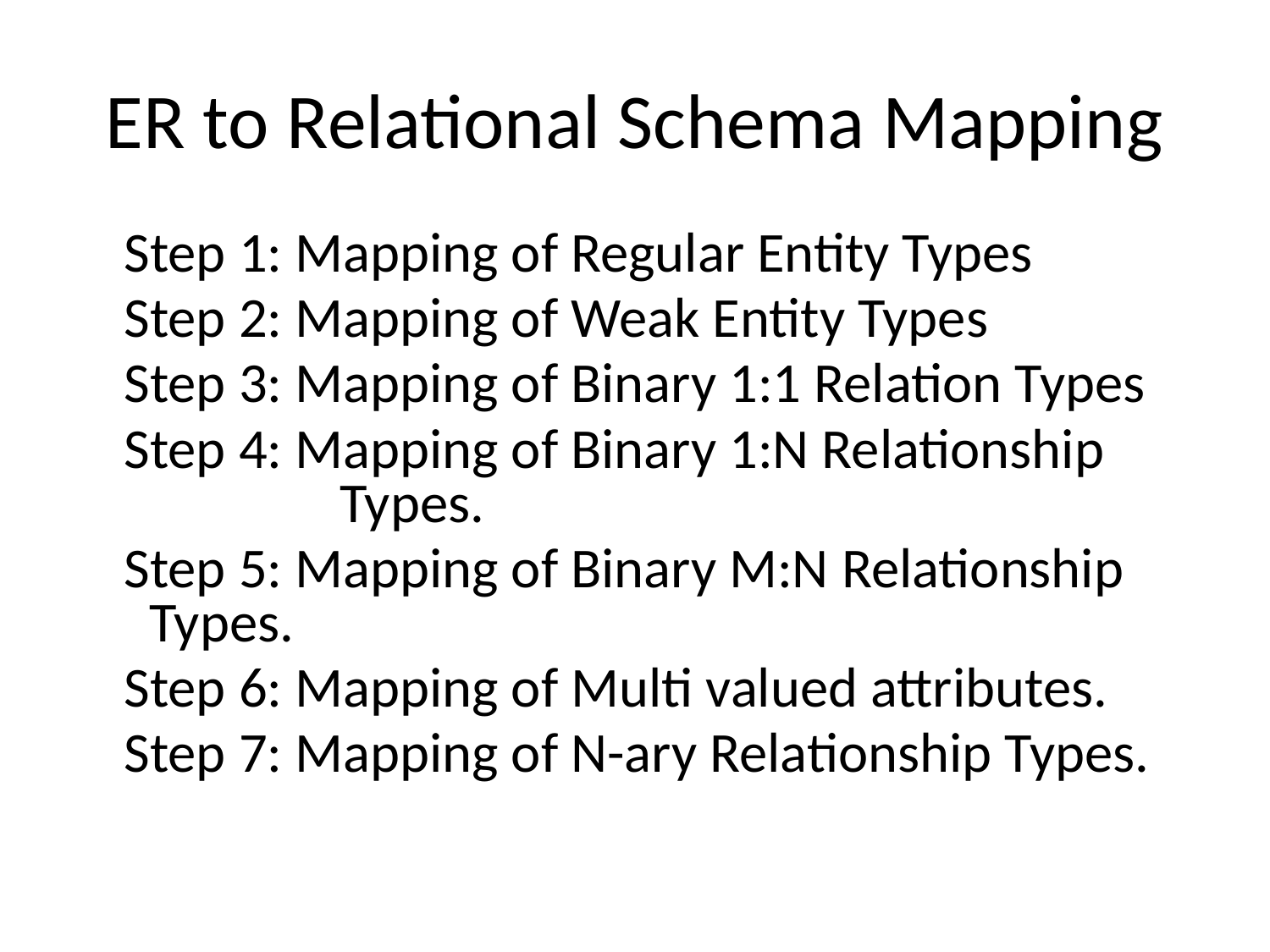

# ER to Relational Schema Mapping
	Step 1: Mapping of Regular Entity Types
	Step 2: Mapping of Weak Entity Types
	Step 3: Mapping of Binary 1:1 Relation Types
	Step 4: Mapping of Binary 1:N Relationship    	       Types.
	Step 5: Mapping of Binary M:N Relationship 	       Types.
	Step 6: Mapping of Multi valued attributes.
	Step 7: Mapping of N-ary Relationship Types.